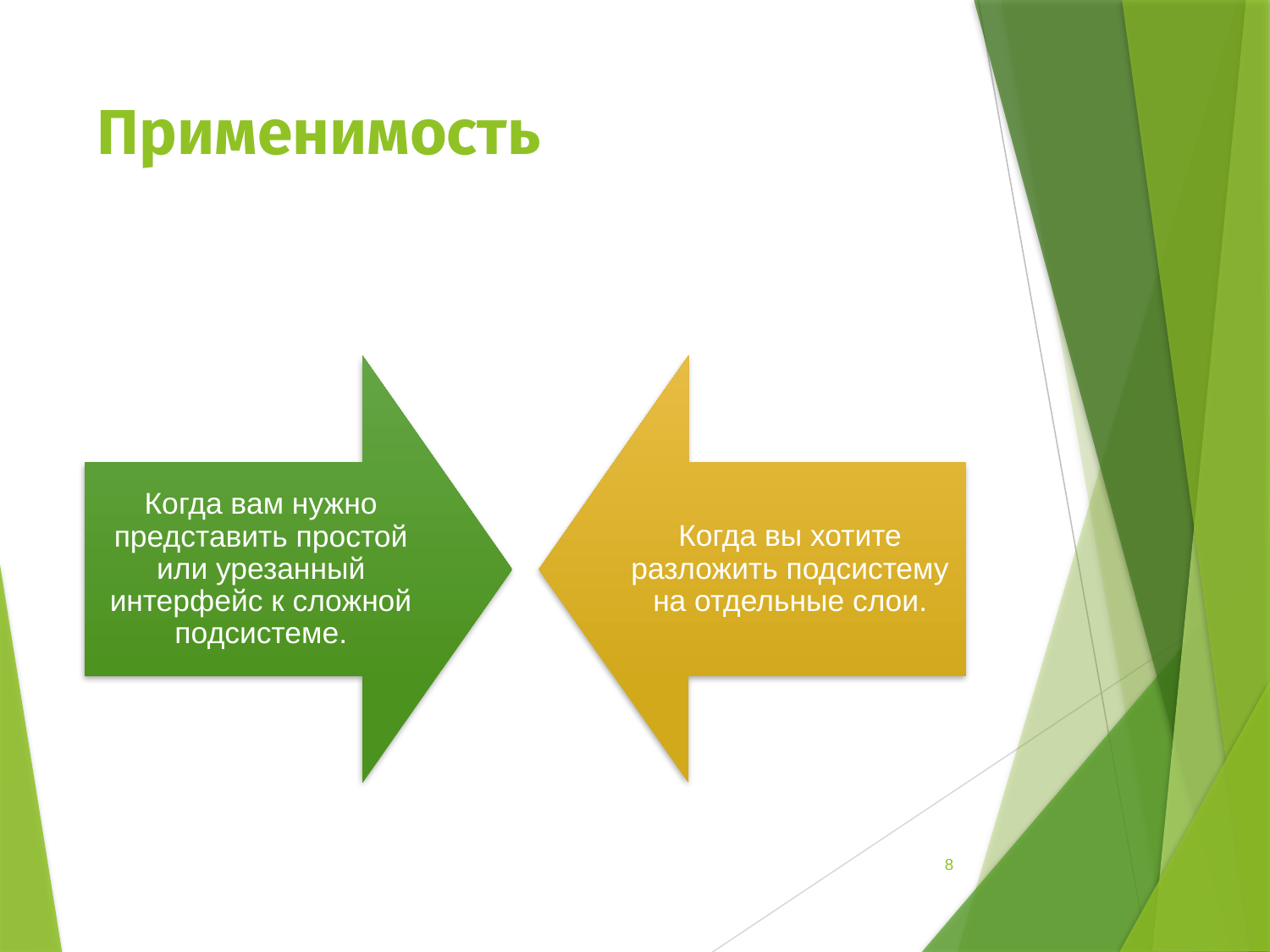

# Применимость
Когда вам нужно представить простой или урезанный интерфейс к сложной подсистеме.
Когда вы хотите разложить подсистему на отдельные слои.
8